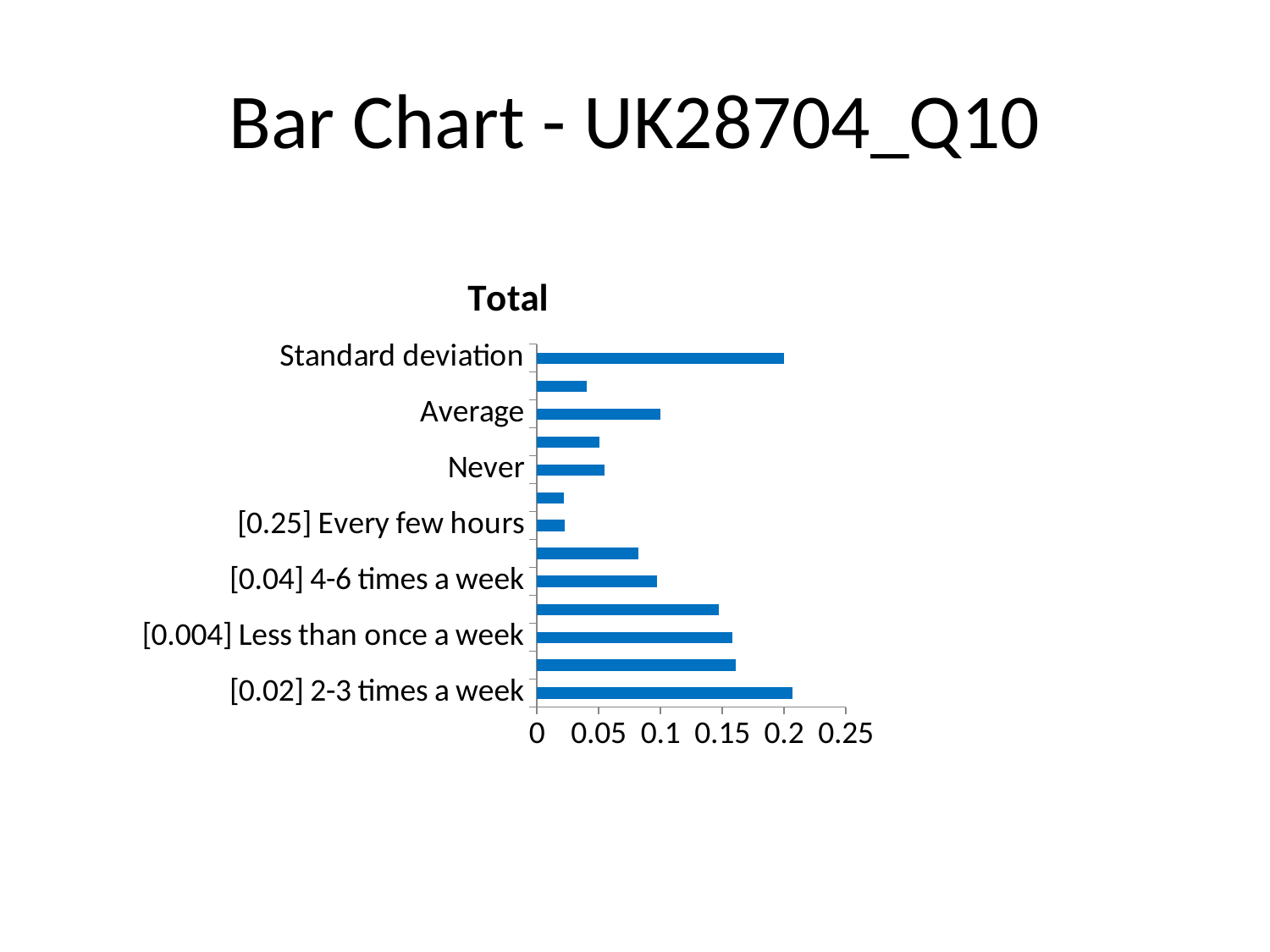

# Bar Chart - UK28704_Q10

### Chart

| Category | Total |
|---|---|
| [0.02] 2-3 times a week | 0.2065250961251749 |
| [0.13] Multiple times a day | 0.16109764893878464 |
| [0.004] Less than once a week | 0.1578864827324531 |
| [0.01] Once a week | 0.14686137858735196 |
| [0.04] 4-6 times a week | 0.09691822546793365 |
| [0.06] Once a day | 0.08176087431021305 |
| [0.25] Every few hours | 0.02244356253077452 |
| [1] Every hour | 0.021592824783719267 |
| Never | 0.054671412825654714 |
| Don't know | 0.05024249369793989 |
| Average | 0.1 |
| Median | 0.04 |
| Standard deviation | 0.2 |